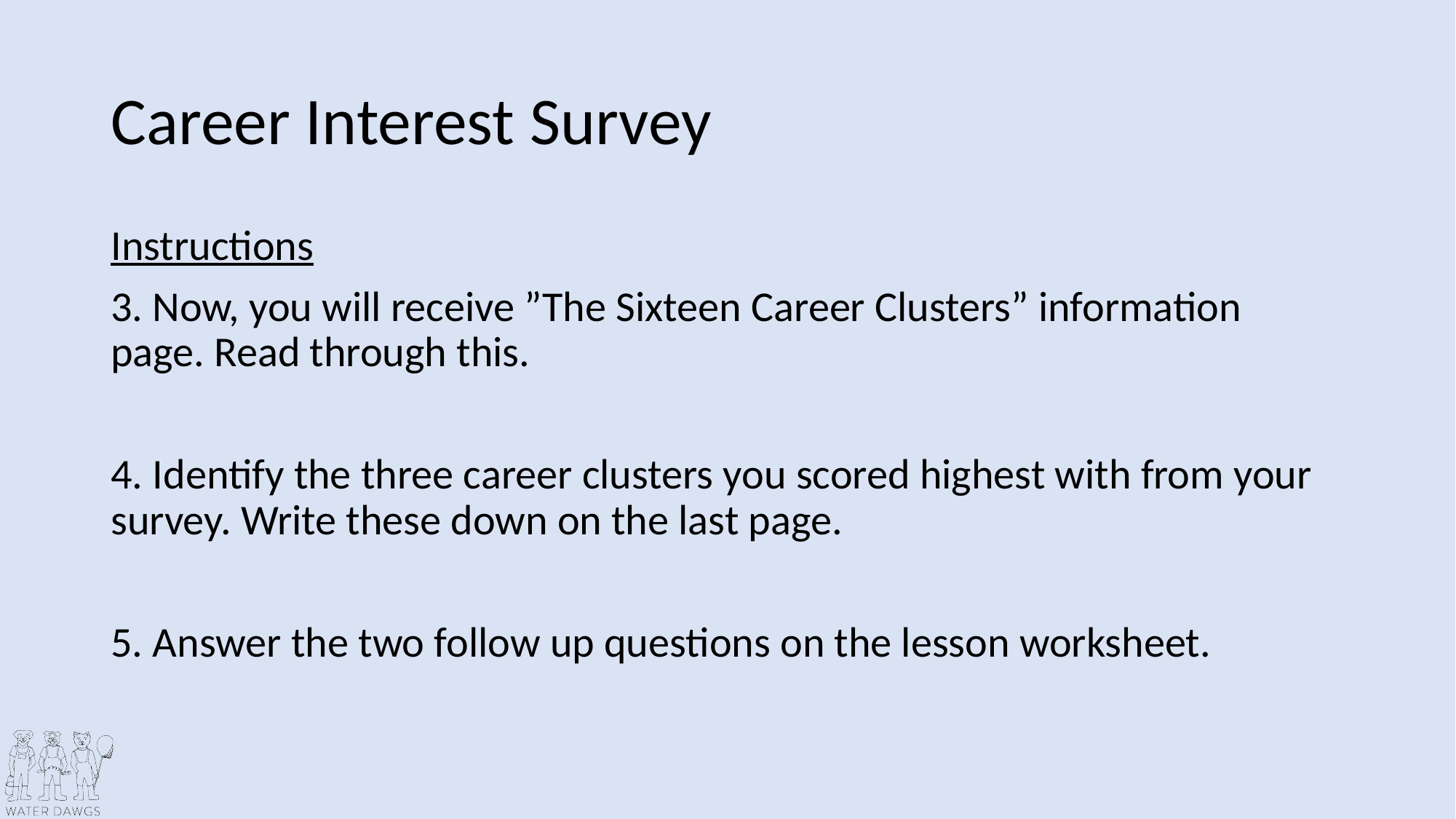

# Career Interest Survey
Instructions
3. Now, you will receive ”The Sixteen Career Clusters” information page. Read through this.

4. Identify the three career clusters you scored highest with from your survey. Write these down on the last page.

5. Answer the two follow up questions on the lesson worksheet.